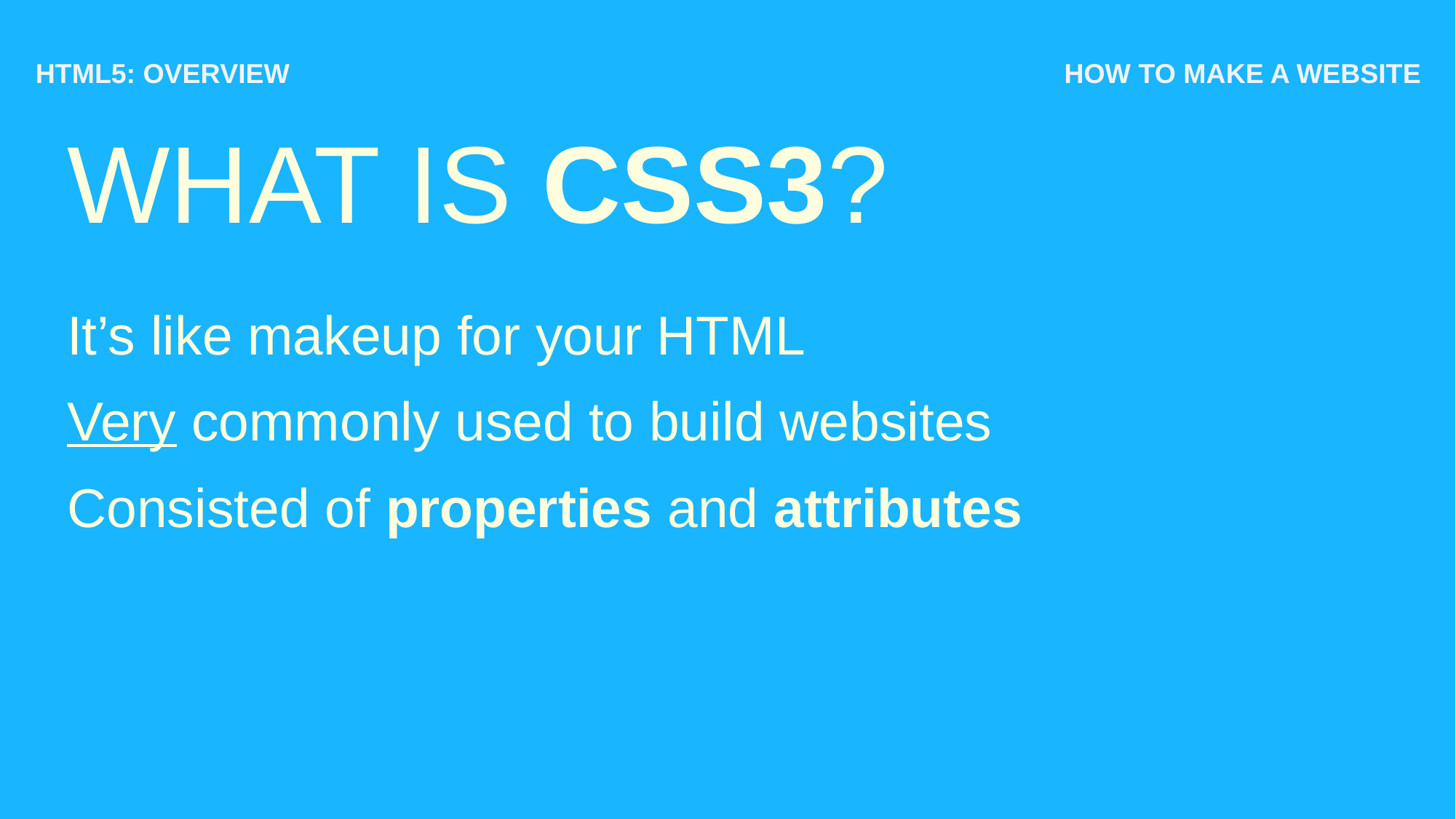

HTML5: OVERVIEW
HOW TO MAKE A WEBSITE
# WHAT IS CSS3?
It’s like makeup for your HTML
Very commonly used to build websites
Consisted of properties and attributes